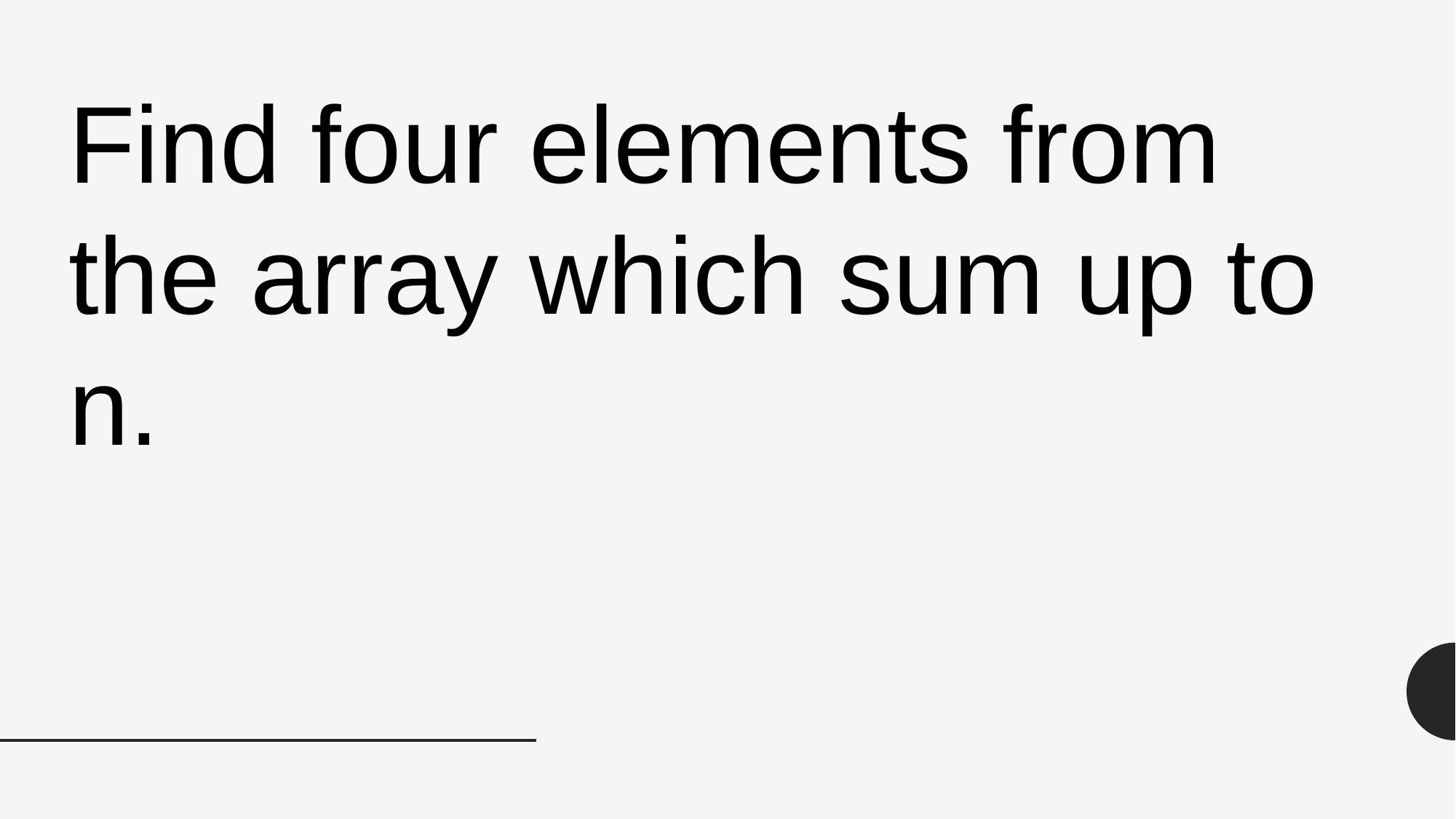

Find four elements from the array which sum up to n.